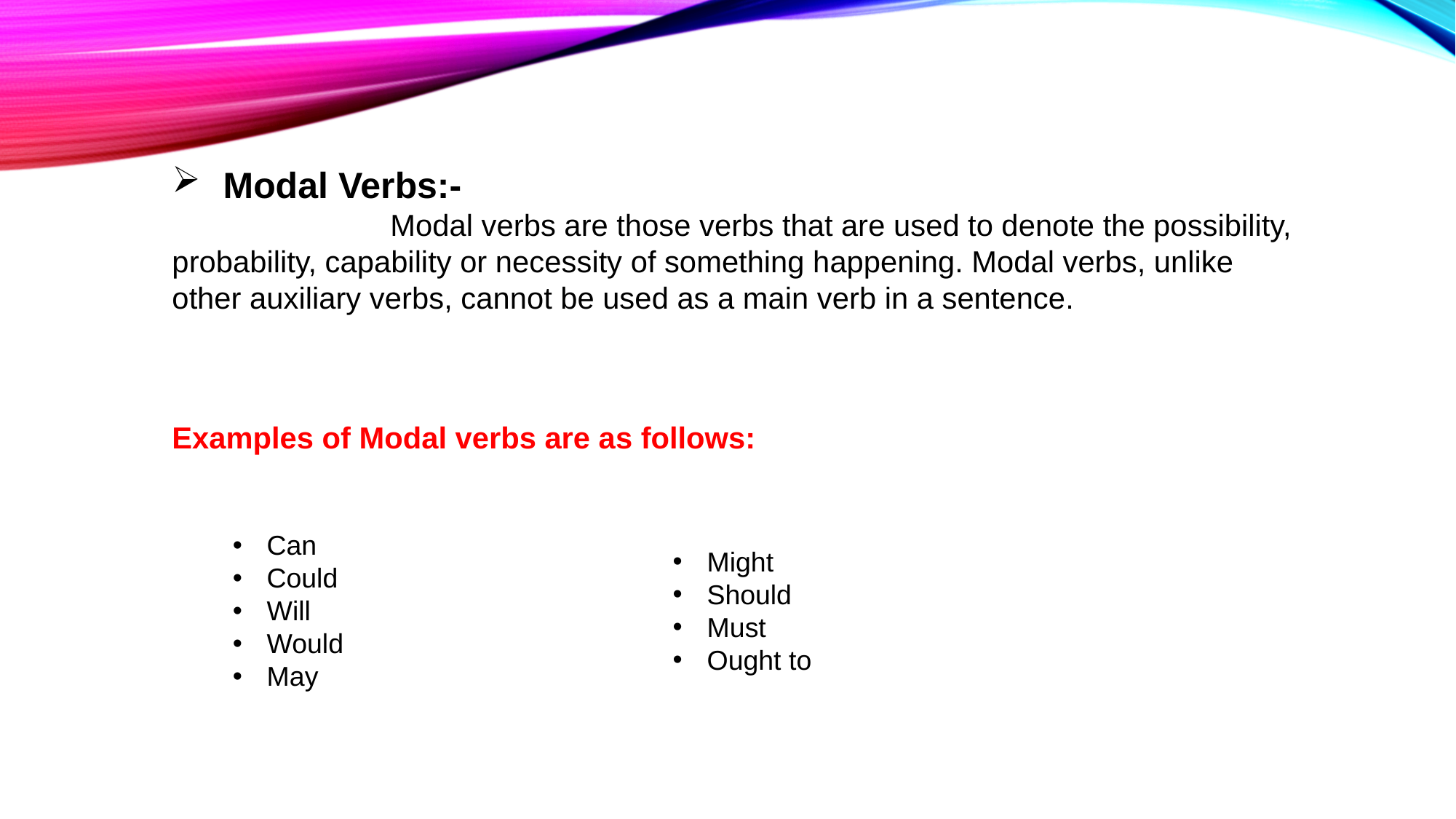

Modal Verbs:-
		Modal verbs are those verbs that are used to denote the possibility, probability, capability or necessity of something happening. Modal verbs, unlike other auxiliary verbs, cannot be used as a main verb in a sentence.
Examples of Modal verbs are as follows:

Can
Could
Will
Would
May
Might
Should
Must
Ought to